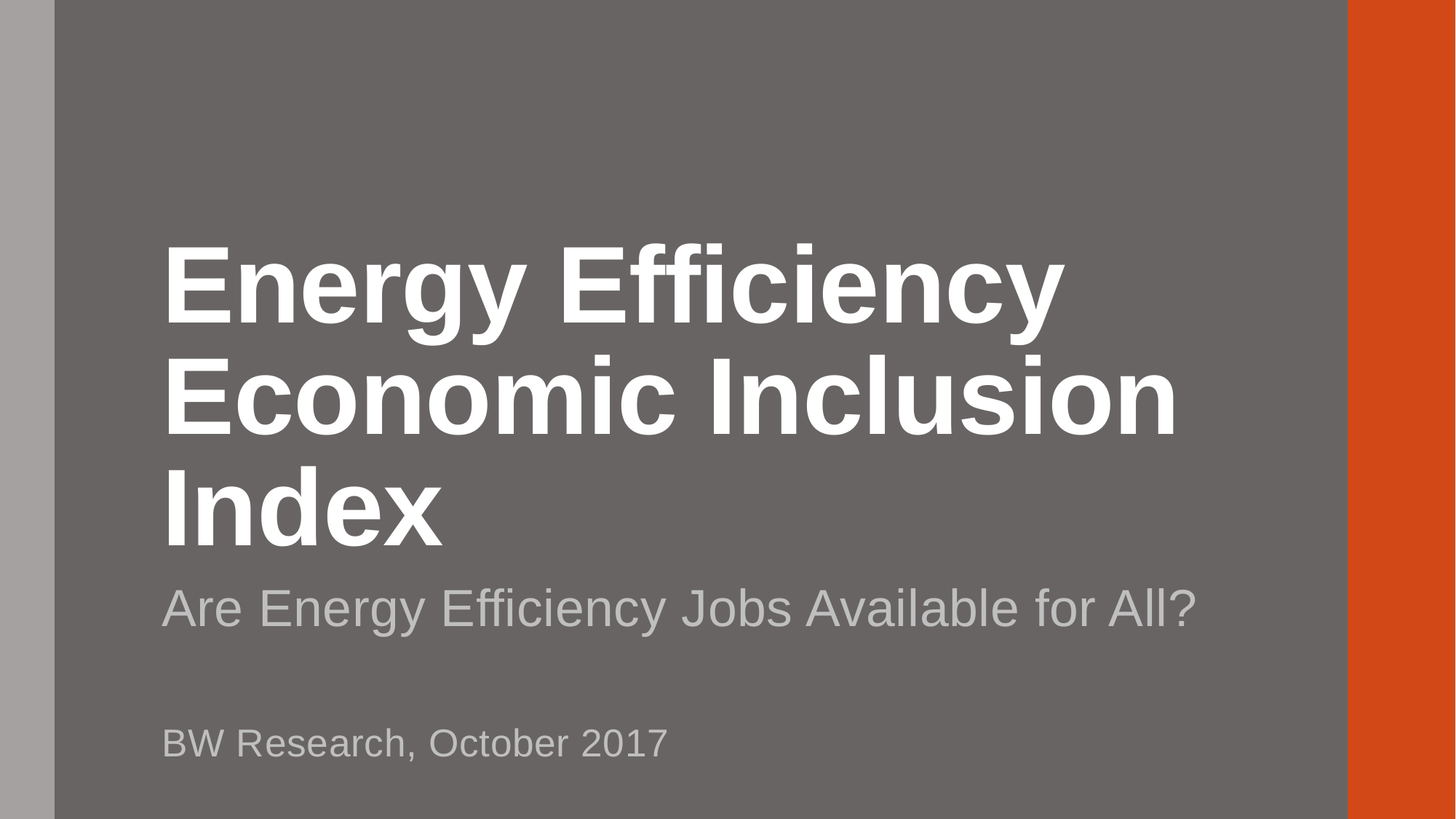

# Energy Efficiency Economic Inclusion Index
Are Energy Efficiency Jobs Available for All?

BW Research, October 2017